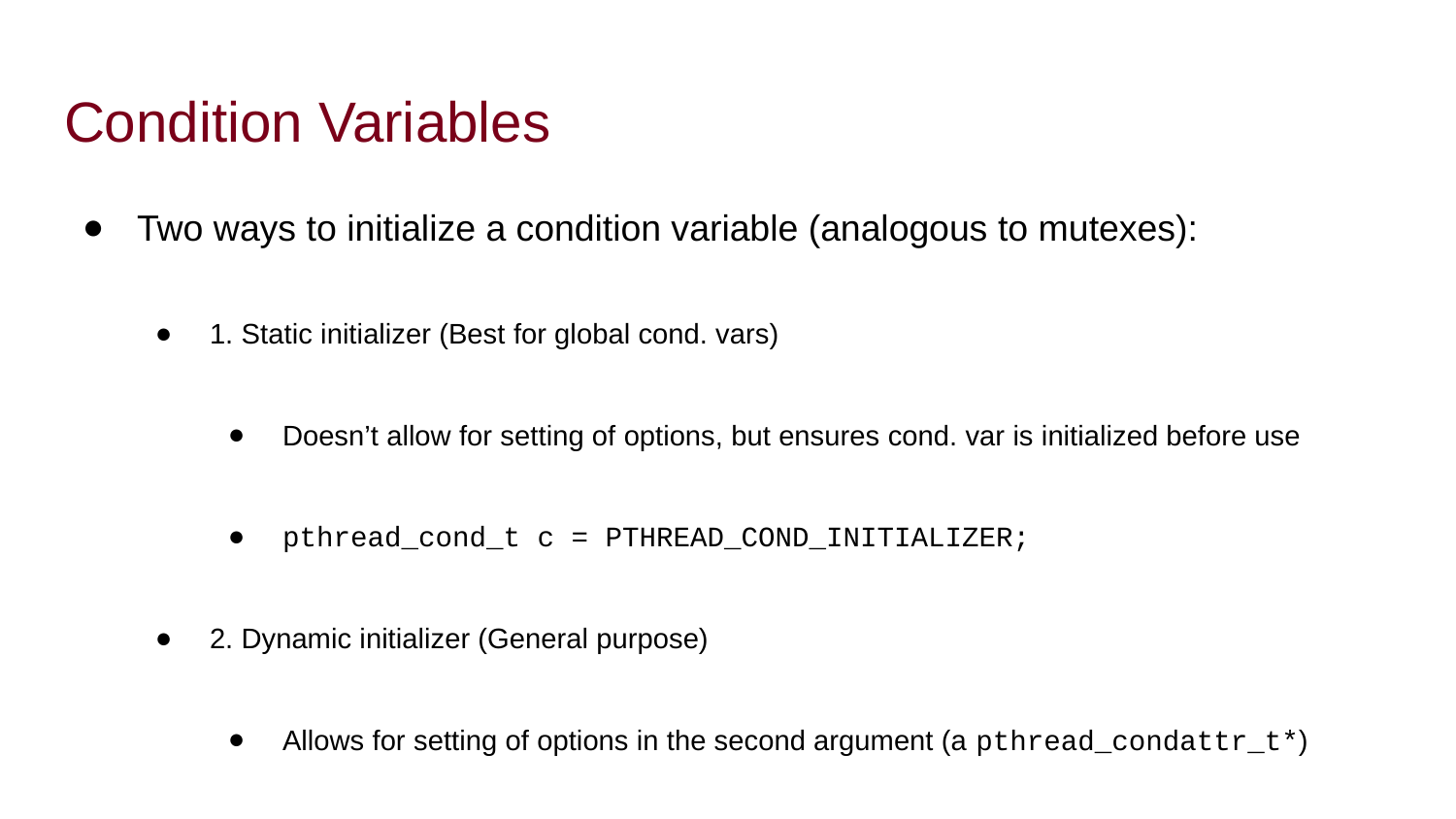

# Condition Variables
Two ways to initialize a condition variable (analogous to mutexes):

1. Static initializer (Best for global cond. vars)

Doesn’t allow for setting of options, but ensures cond. var is initialized before use

pthread_cond_t c = PTHREAD_COND_INITIALIZER;

2. Dynamic initializer (General purpose)

Allows for setting of options in the second argument (a pthread_condattr_t*)

pthread_cond_t c; pthread_cond_init(&c, NULL);